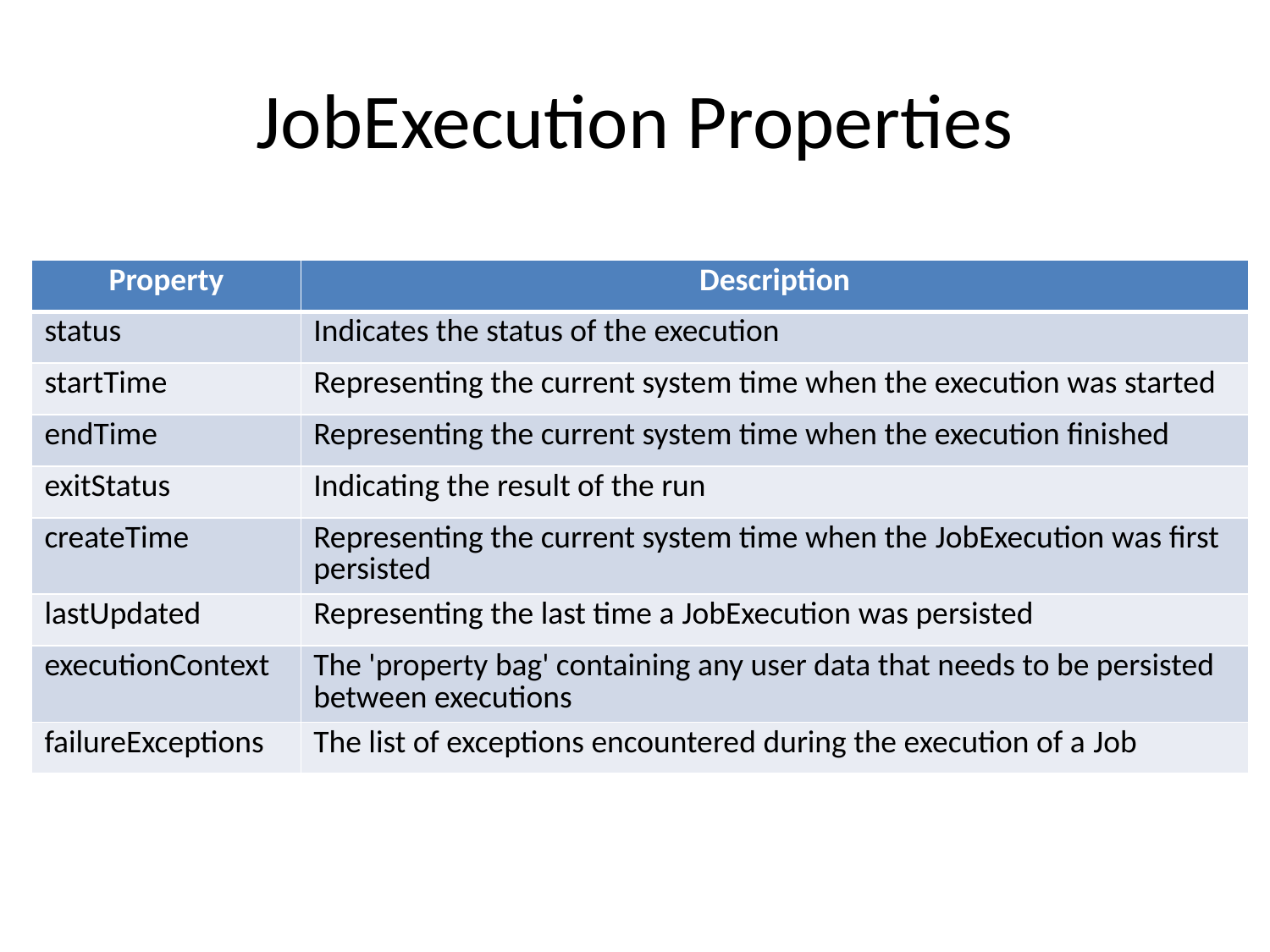

# JobExecution Properties
| Property | Description |
| --- | --- |
| status | Indicates the status of the execution |
| startTime | Representing the current system time when the execution was started |
| endTime | Representing the current system time when the execution finished |
| exitStatus | Indicating the result of the run |
| createTime | Representing the current system time when the JobExecution was first persisted |
| lastUpdated | Representing the last time a JobExecution was persisted |
| executionContext | The 'property bag' containing any user data that needs to be persisted between executions |
| failureExceptions | The list of exceptions encountered during the execution of a Job |